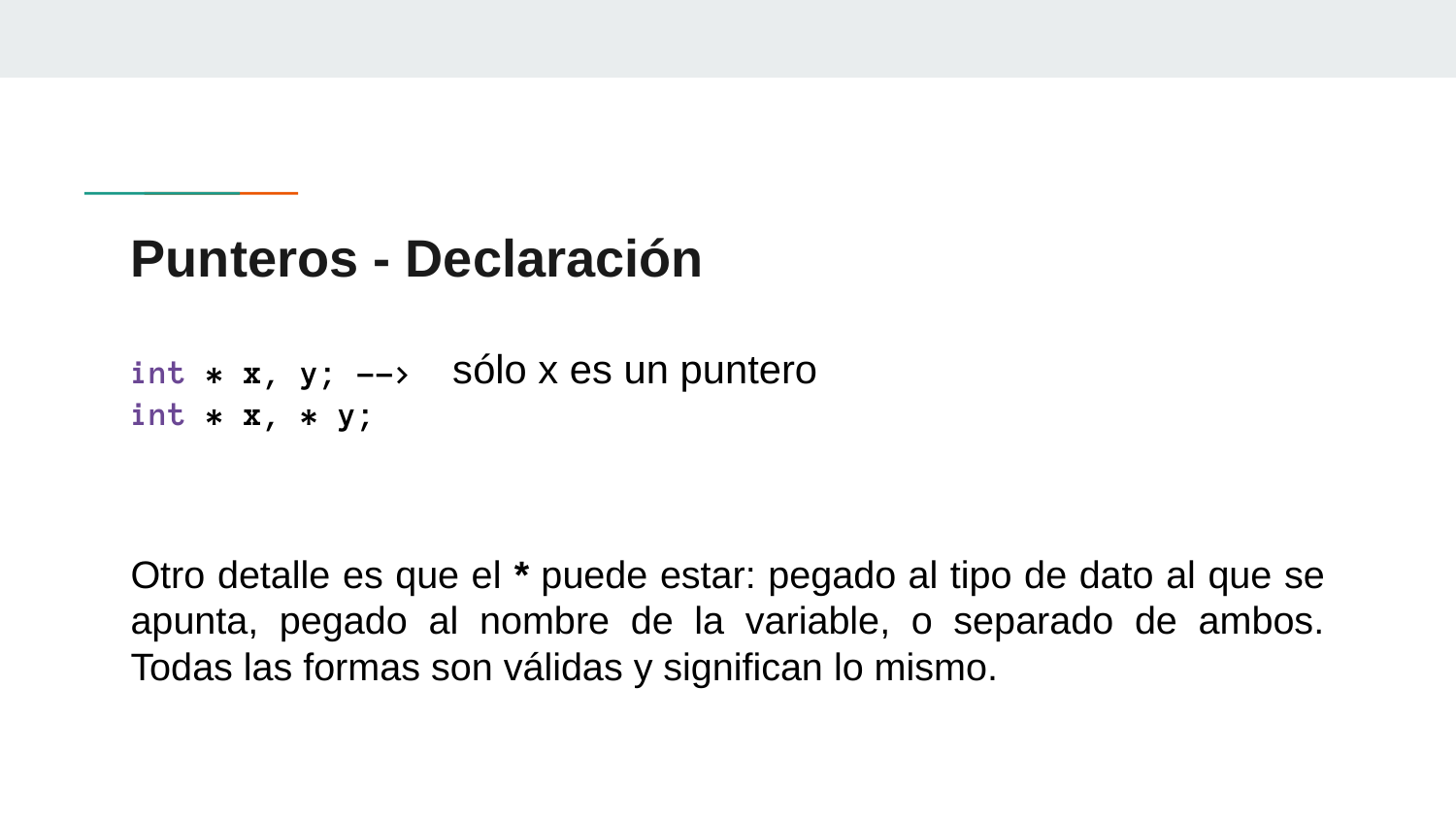

# Punteros - Declaración
int * x, y; -->  sólo x es un puntero
int * x, * y;

Otro detalle es que el * puede estar: pegado al tipo de dato al que se apunta, pegado al nombre de la variable, o separado de ambos. Todas las formas son válidas y significan lo mismo.